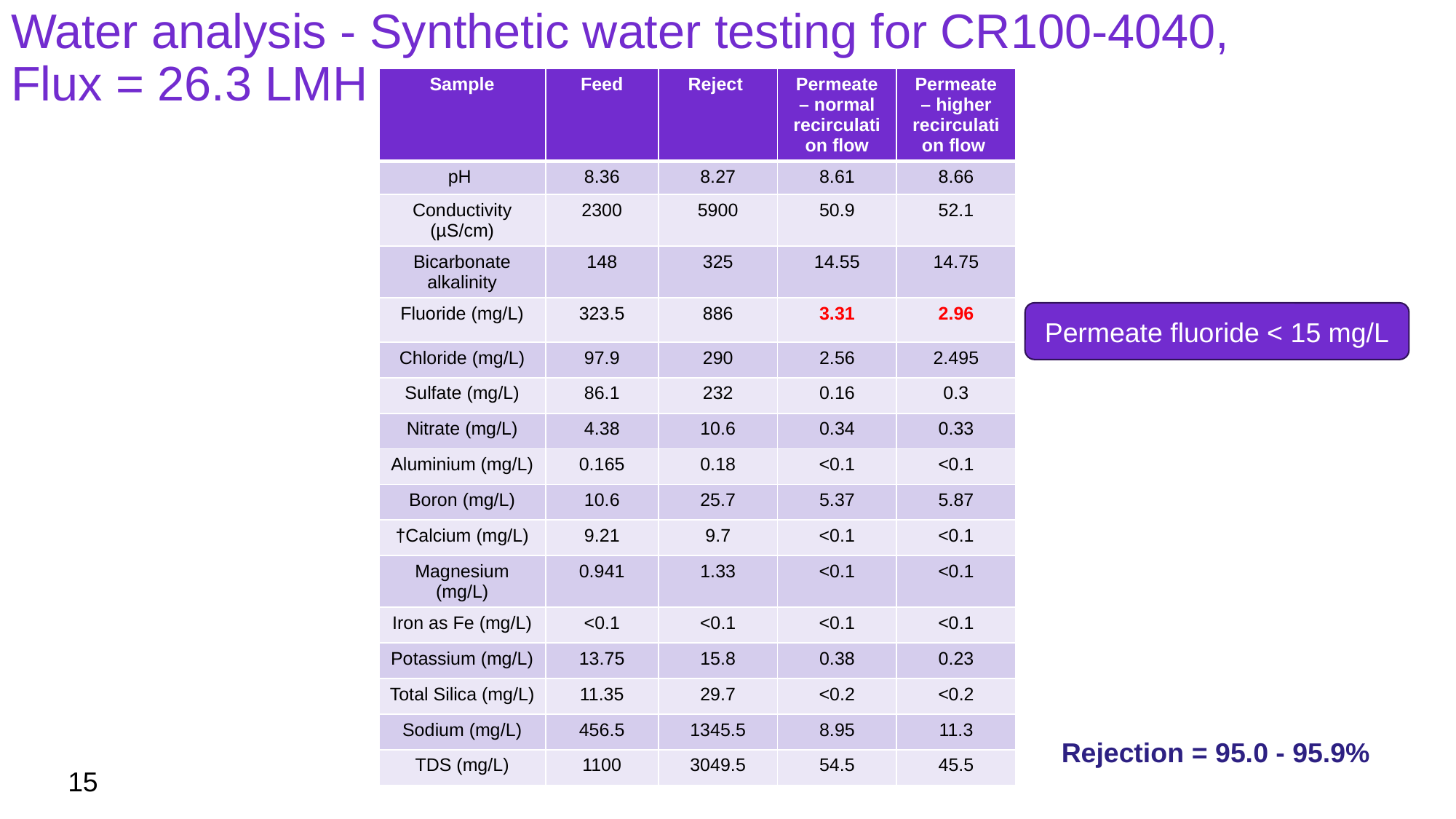

Water analysis - Synthetic water testing for CR100-4040, Flux = 26.3 LMH
| Sample | Feed | Reject | Permeate – normal recirculation flow | Permeate – higher recirculation flow |
| --- | --- | --- | --- | --- |
| pH | 8.36 | 8.27 | 8.61 | 8.66 |
| Conductivity (µS/cm) | 2300 | 5900 | 50.9 | 52.1 |
| Bicarbonate alkalinity | 148 | 325 | 14.55 | 14.75 |
| Fluoride (mg/L) | 323.5 | 886 | 3.31 | 2.96 |
| Chloride (mg/L) | 97.9 | 290 | 2.56 | 2.495 |
| Sulfate (mg/L) | 86.1 | 232 | 0.16 | 0.3 |
| Nitrate (mg/L) | 4.38 | 10.6 | 0.34 | 0.33 |
| Aluminium (mg/L) | 0.165 | 0.18 | <0.1 | <0.1 |
| Boron (mg/L) | 10.6 | 25.7 | 5.37 | 5.87 |
| †Calcium (mg/L) | 9.21 | 9.7 | <0.1 | <0.1 |
| Magnesium (mg/L) | 0.941 | 1.33 | <0.1 | <0.1 |
| Iron as Fe (mg/L) | <0.1 | <0.1 | <0.1 | <0.1 |
| Potassium (mg/L) | 13.75 | 15.8 | 0.38 | 0.23 |
| Total Silica (mg/L) | 11.35 | 29.7 | <0.2 | <0.2 |
| Sodium (mg/L) | 456.5 | 1345.5 | 8.95 | 11.3 |
| TDS (mg/L) | 1100 | 3049.5 | 54.5 | 45.5 |
Permeate fluoride < 15 mg/L
Rejection = 95.0 - 95.9%
GRADIANT CONFIDENTIAL
15
15